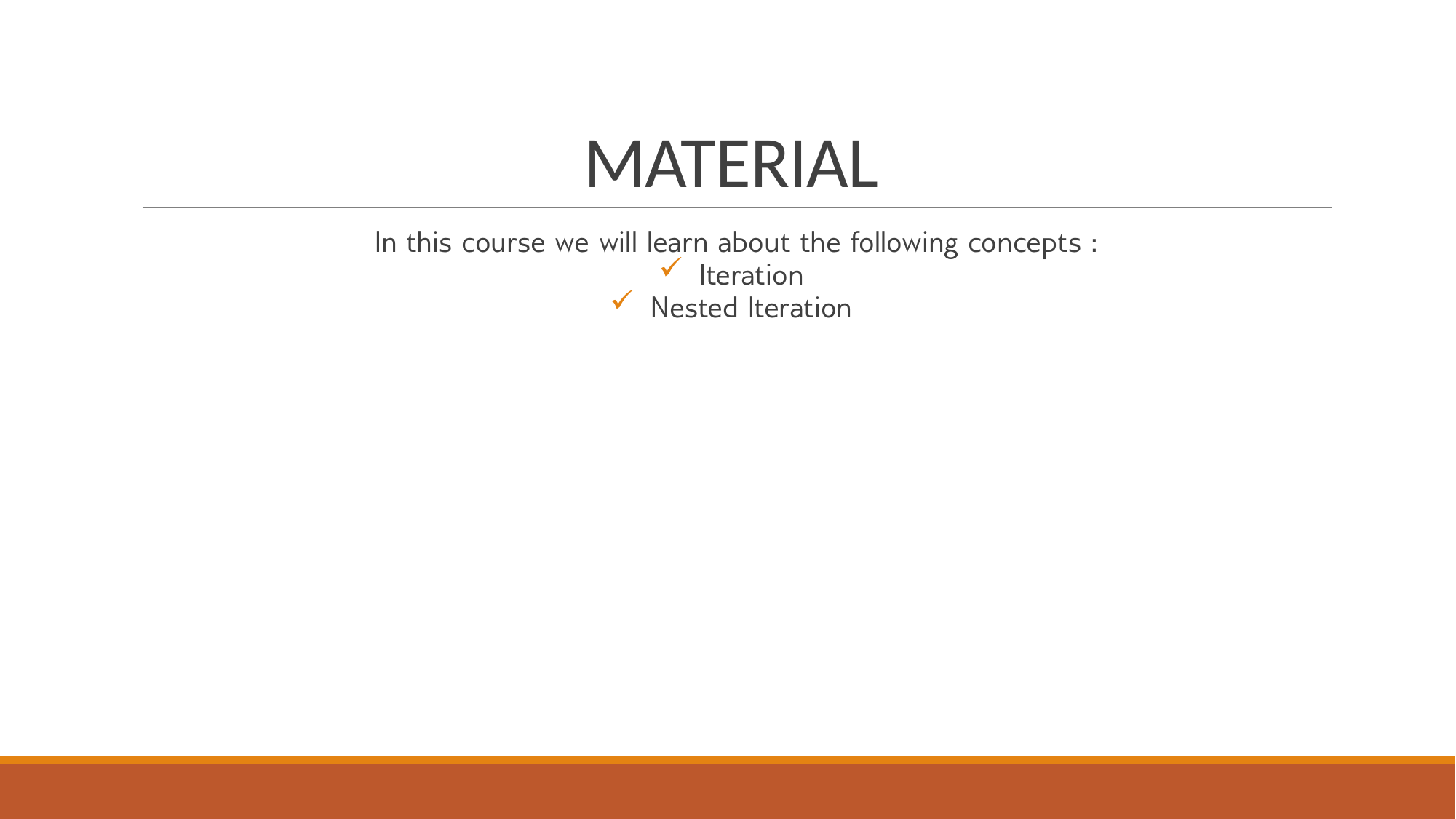

# MATERIAL
In this course we will learn about the following concepts :
Iteration
Nested Iteration